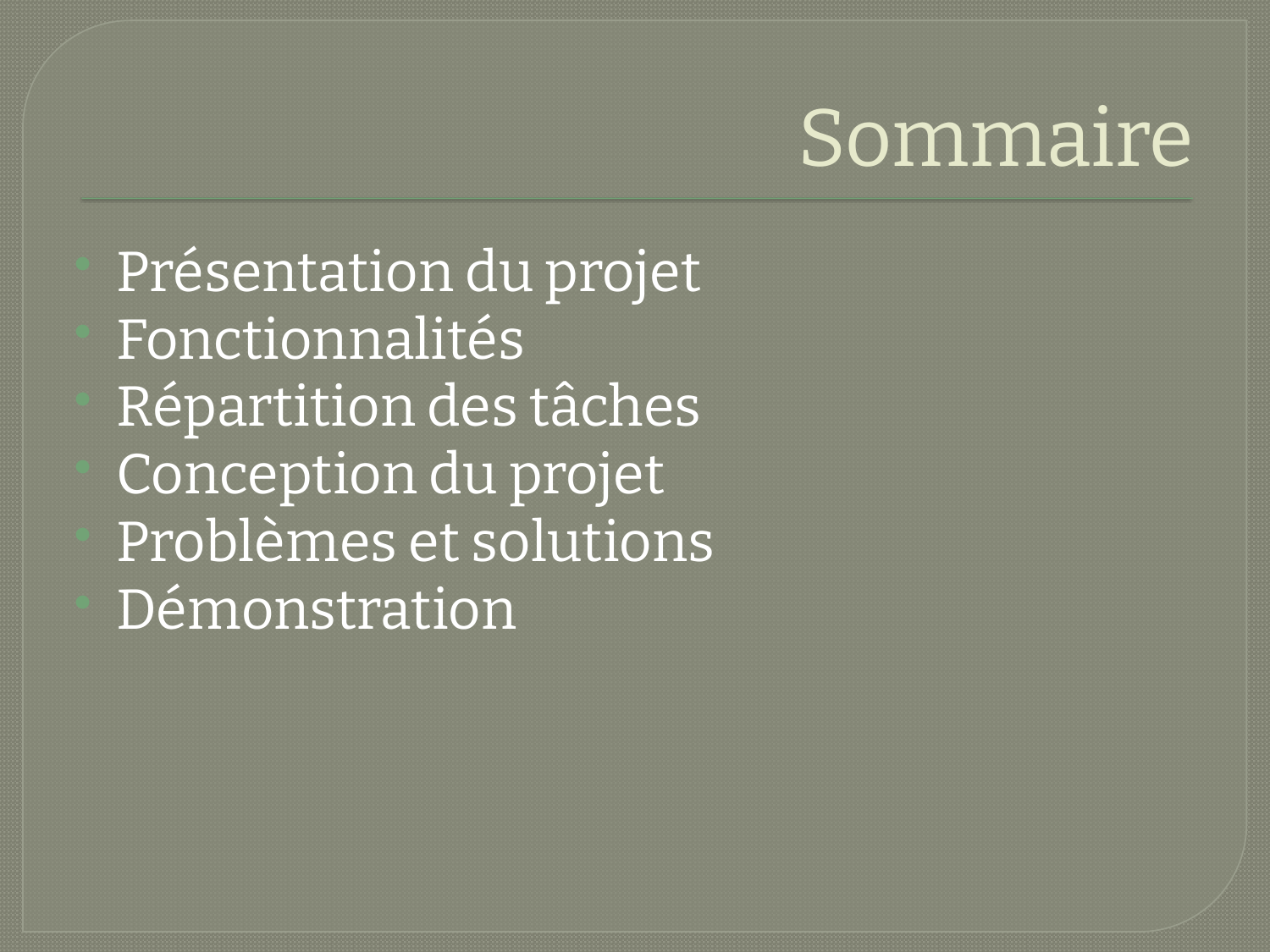

# Sommaire
Présentation du projet
Fonctionnalités
Répartition des tâches
Conception du projet
Problèmes et solutions
Démonstration